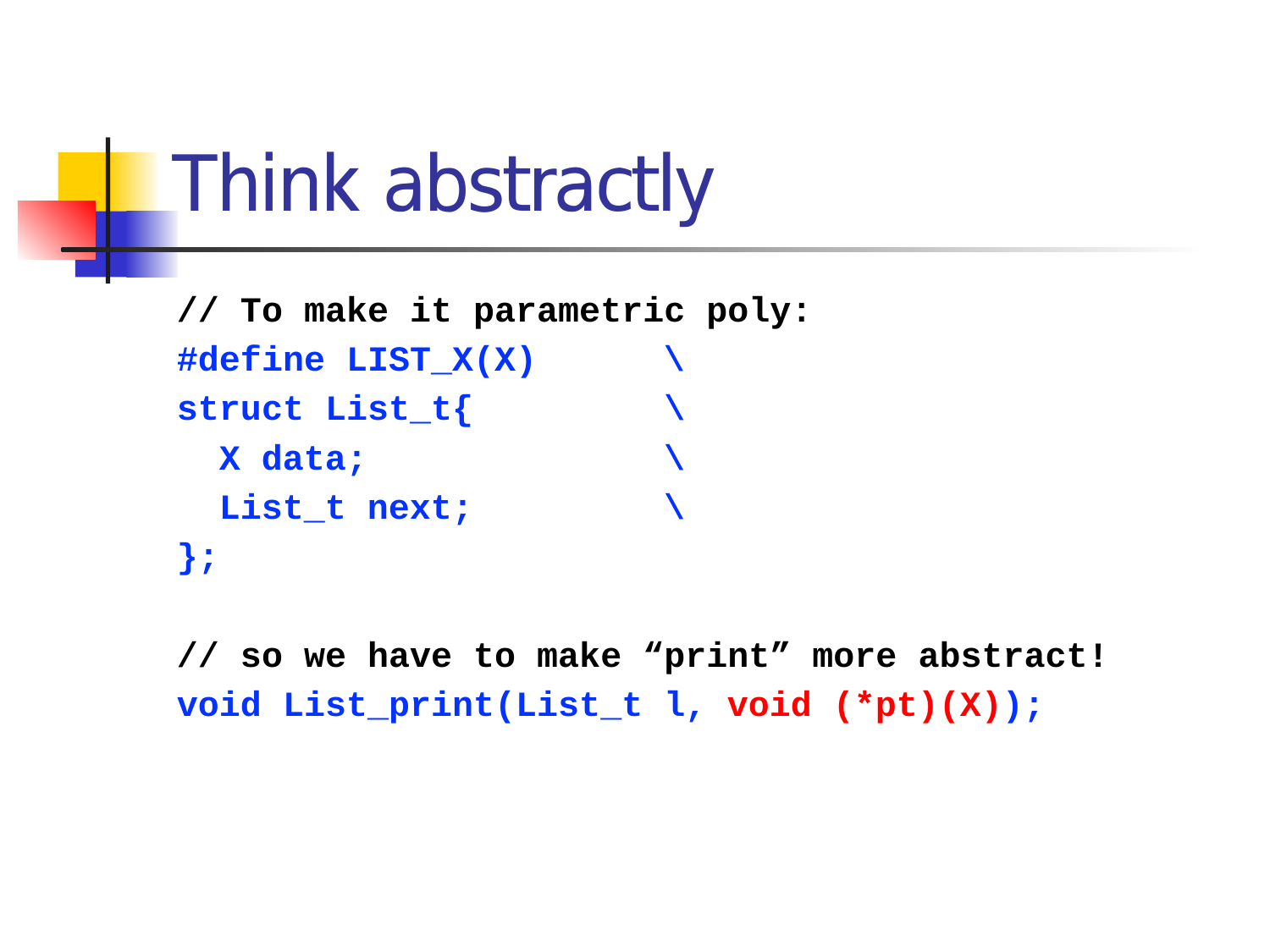

# Think abstractly
// To make it parametric poly:
#define LIST_X(X)      \
struct List_t{         \
  X data;              \
  List_t next;         \
};

// so we have to make “print” more abstract!
void List_print(List_t l, void (*pt)(X));